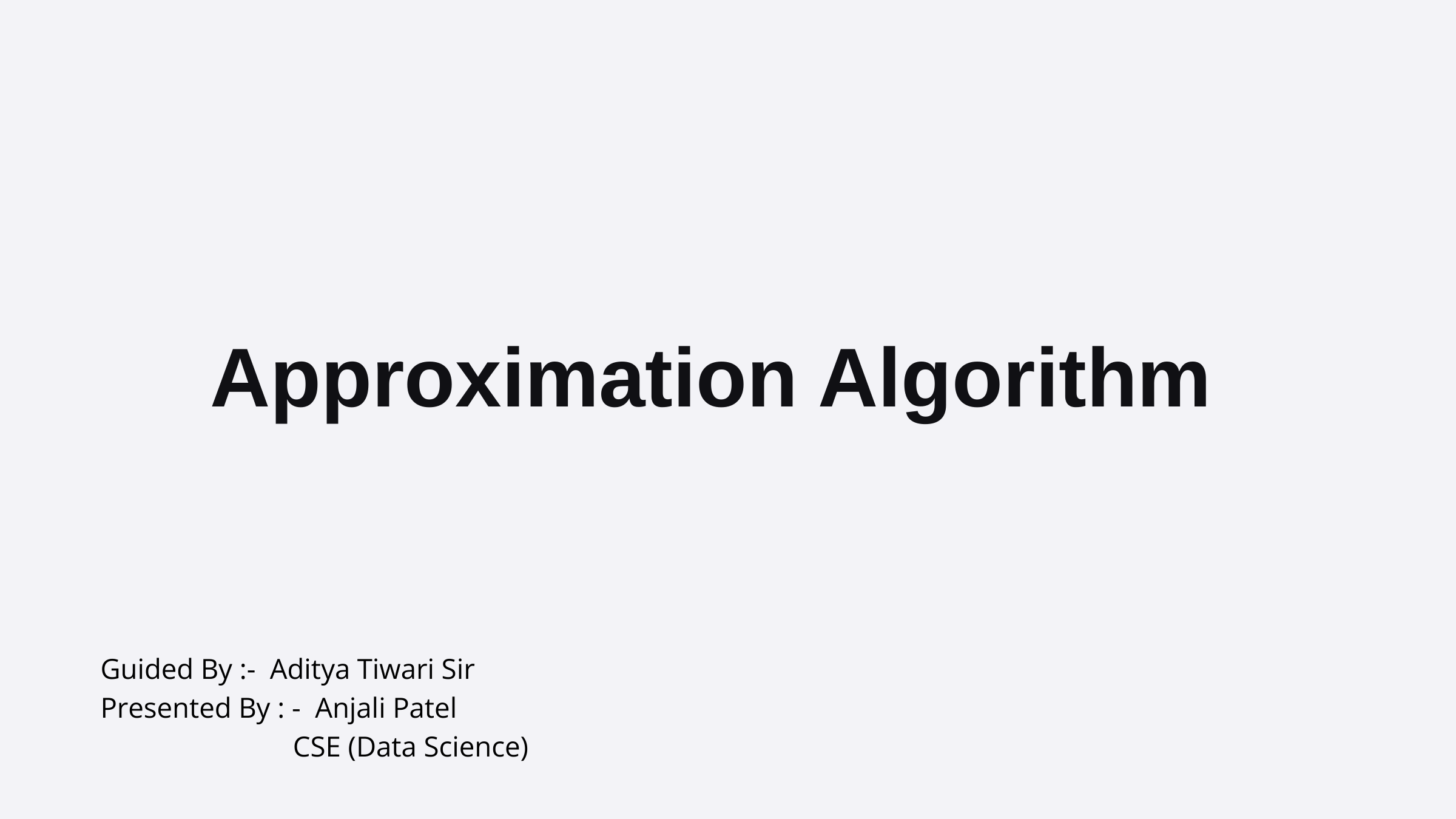

Approximation Algorithm

Guided By :-  Aditya Tiwari Sir
Presented By : -  Anjali Patel
                           CSE (Data Science)